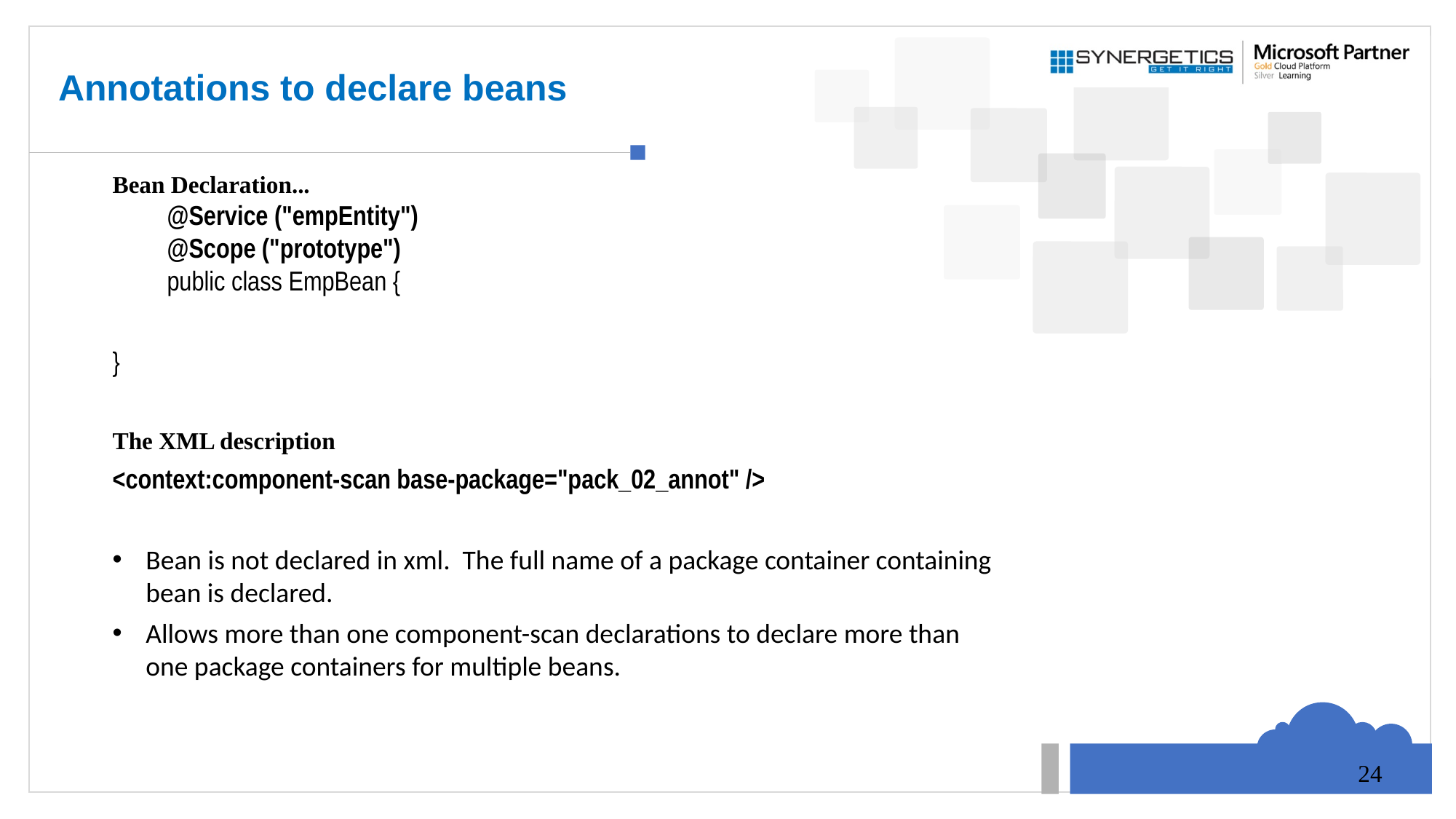

# Annotations to declare beans
Bean Declaration...
	@Service ("empEntity")
	@Scope ("prototype")
	public class EmpBean {

}

The XML description
<context:component-scan base-package="pack_02_annot" />

Bean is not declared in xml.  The full name of a package container containing bean is declared.
Allows more than one component-scan declarations to declare more than one package containers for multiple beans.